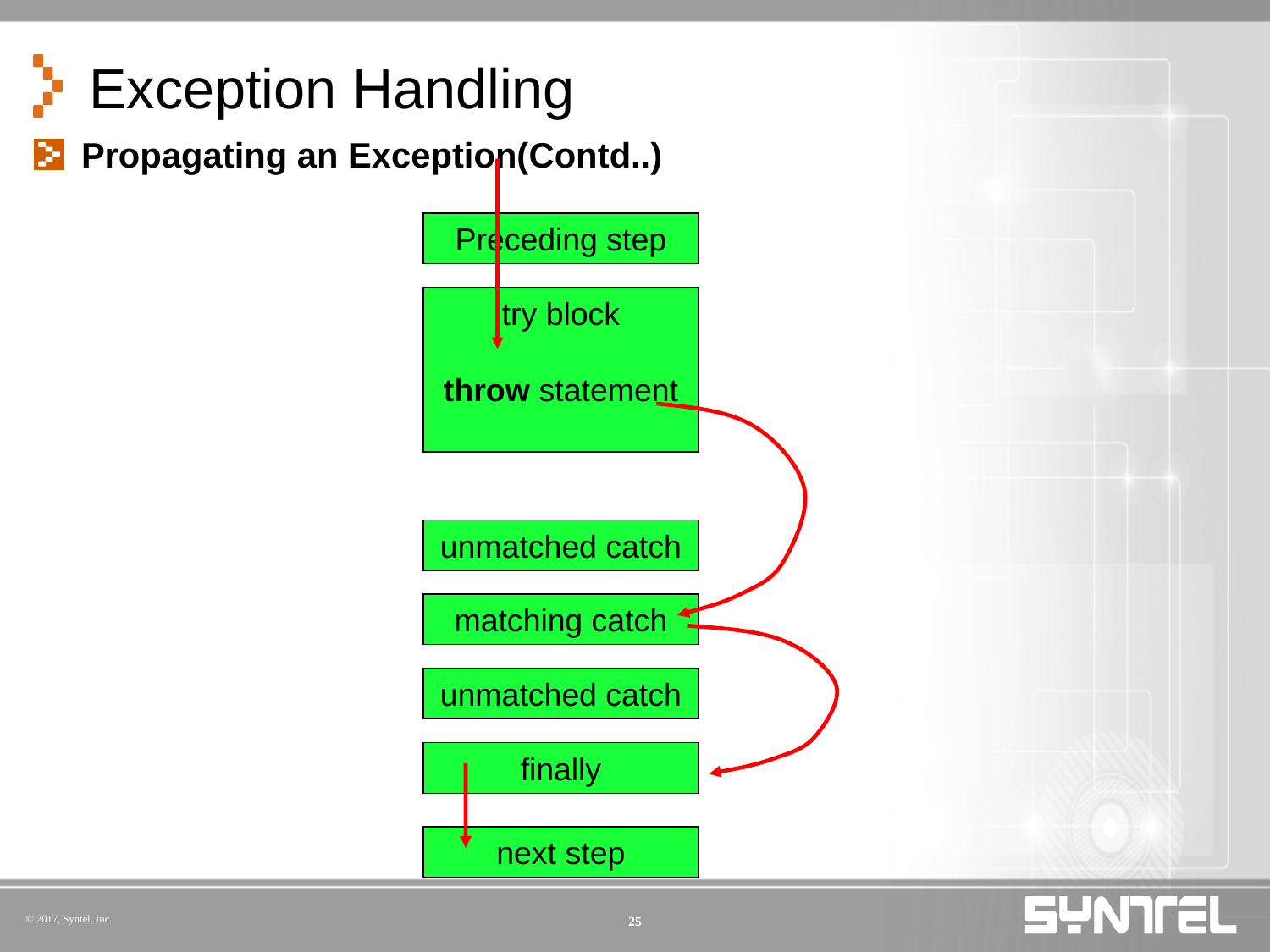

# Exception Handling
Propagating an Exception(Contd..)

Preceding step
try block
throw statement

unmatched catch
matching catch

unmatched catch
finally

next step